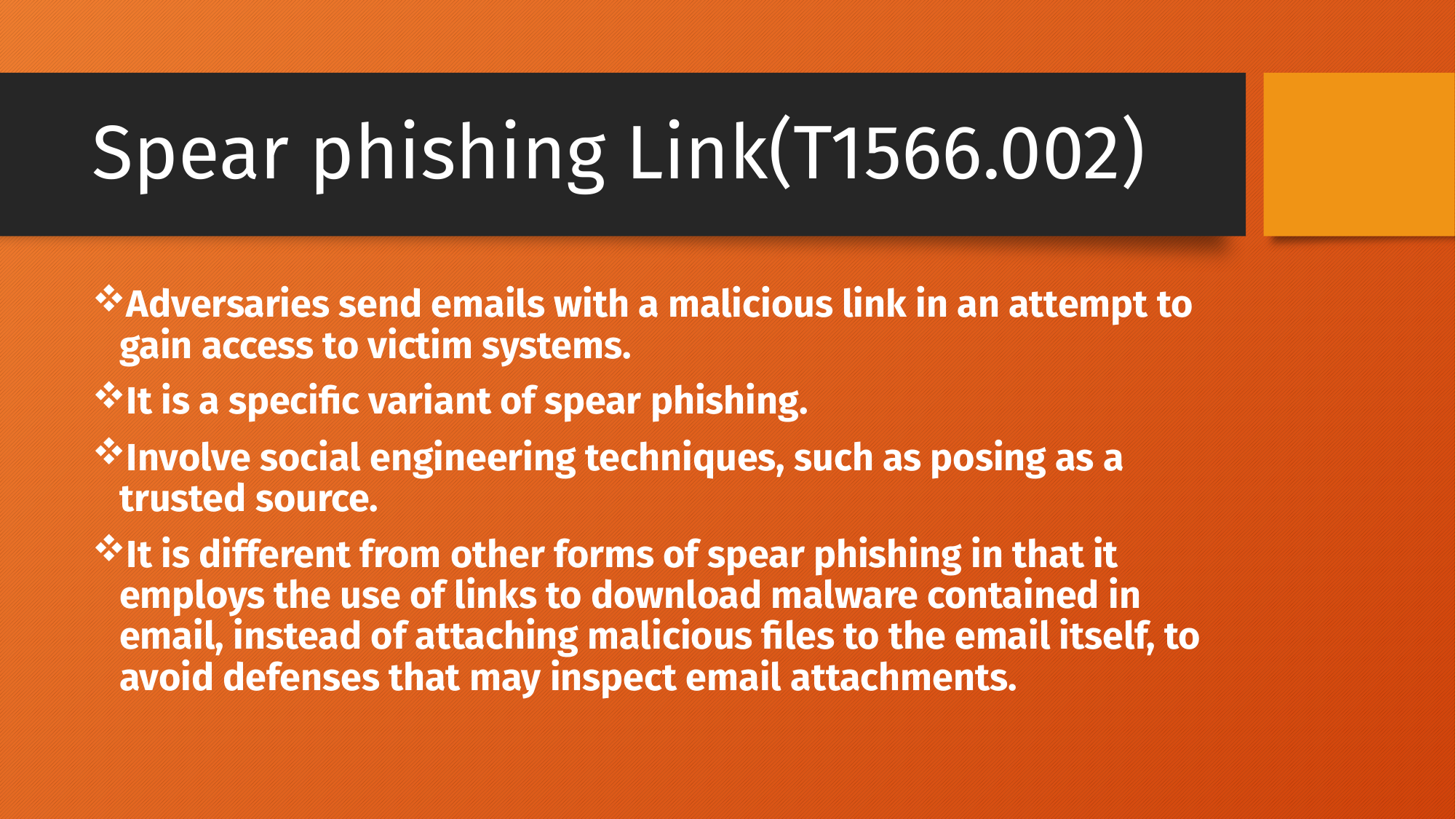

# Spear phishing Link(T1566.002)
Adversaries send emails with a malicious link in an attempt to gain access to victim systems.
It is a specific variant of spear phishing.
Involve social engineering techniques, such as posing as a trusted source.
It is different from other forms of spear phishing in that it employs the use of links to download malware contained in email, instead of attaching malicious files to the email itself, to avoid defenses that may inspect email attachments.